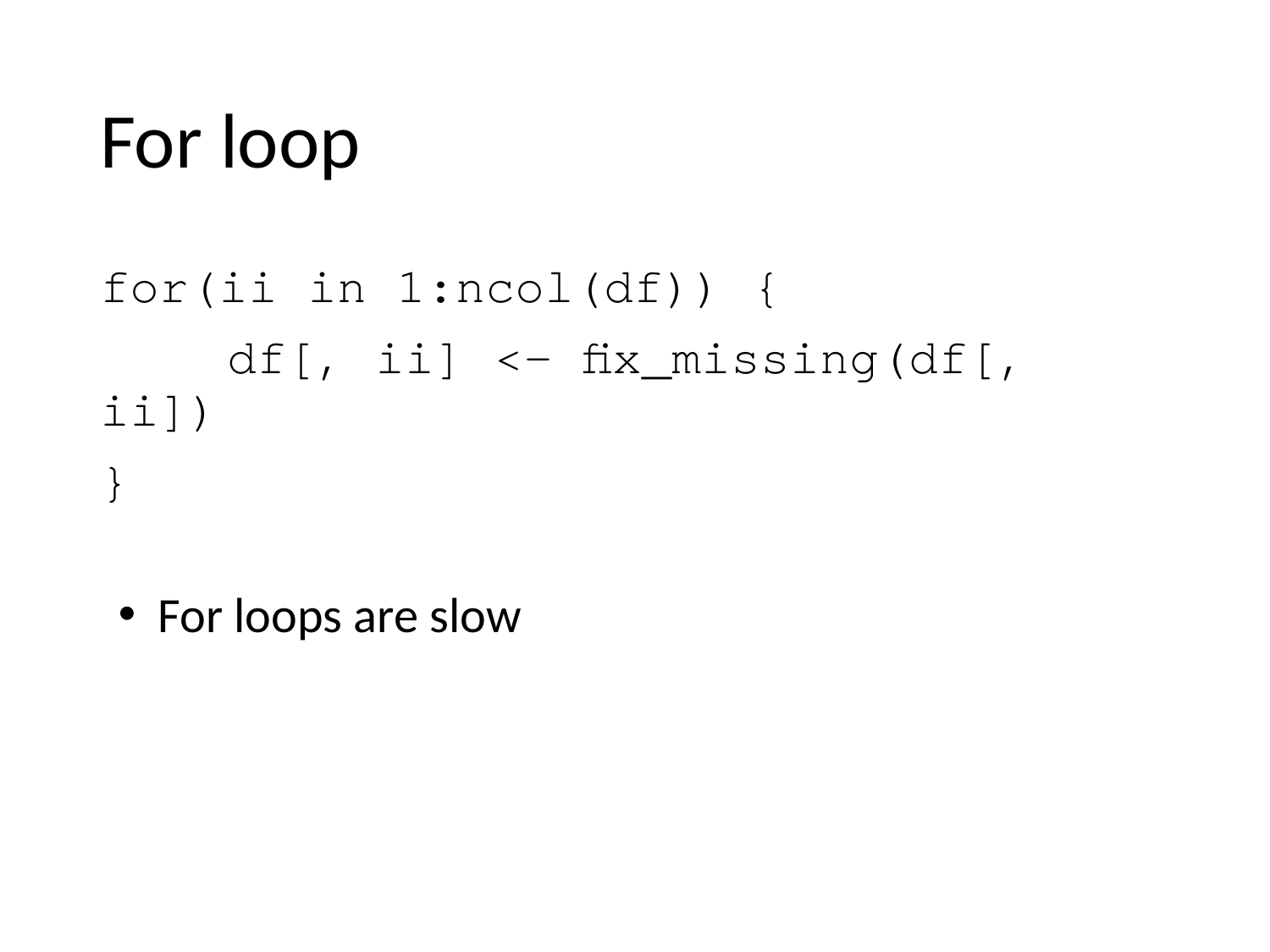

# For loop
for(ii in 1:ncol(df)) {
	df[, ii] <- fix_missing(df[, ii])
}

For loops are slow